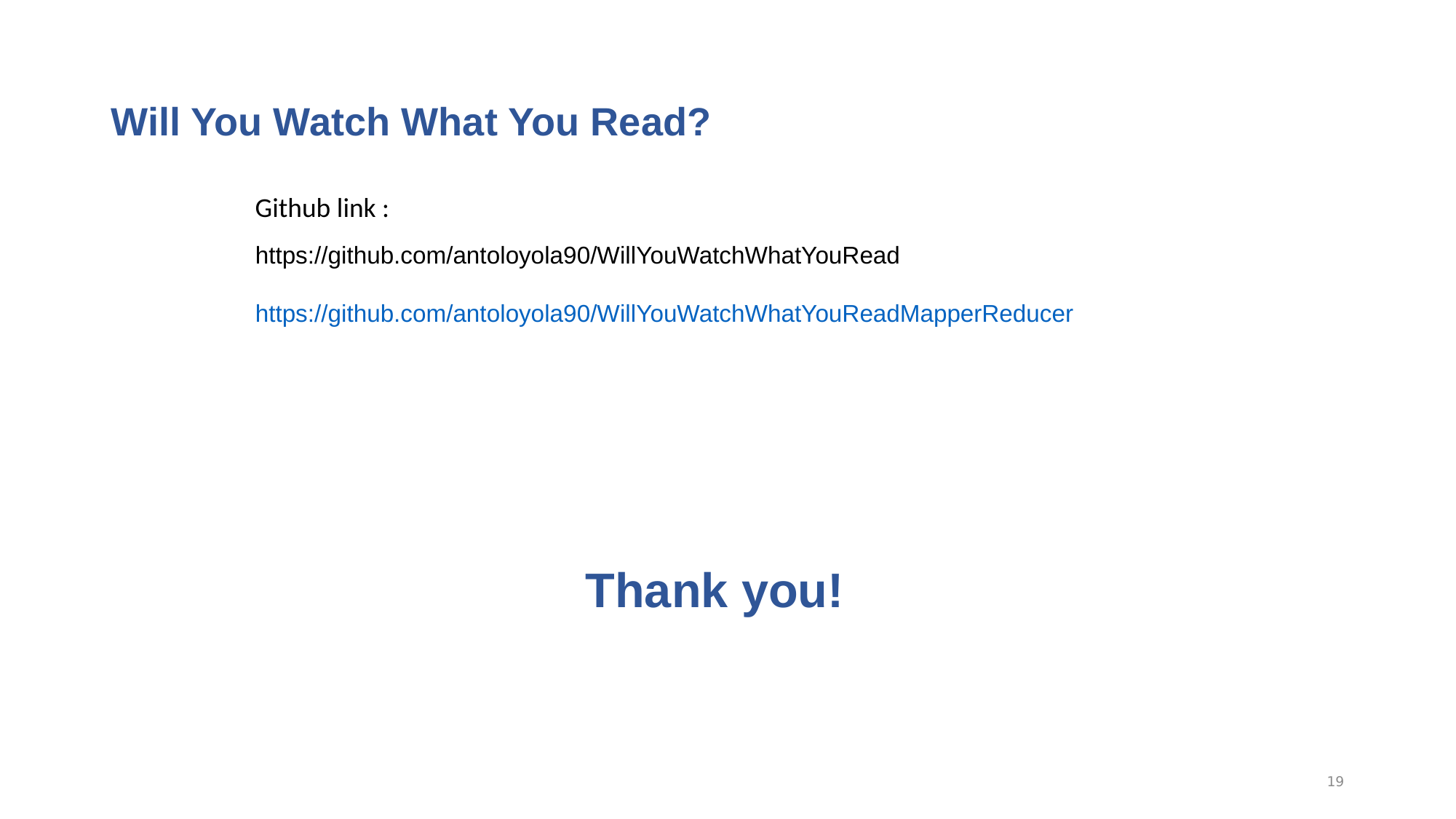

# Will You Watch What You Read?
Github link :

https://github.com/antoloyola90/WillYouWatchWhatYouRead
https://github.com/antoloyola90/WillYouWatchWhatYouReadMapperReducer

Thank you!

19